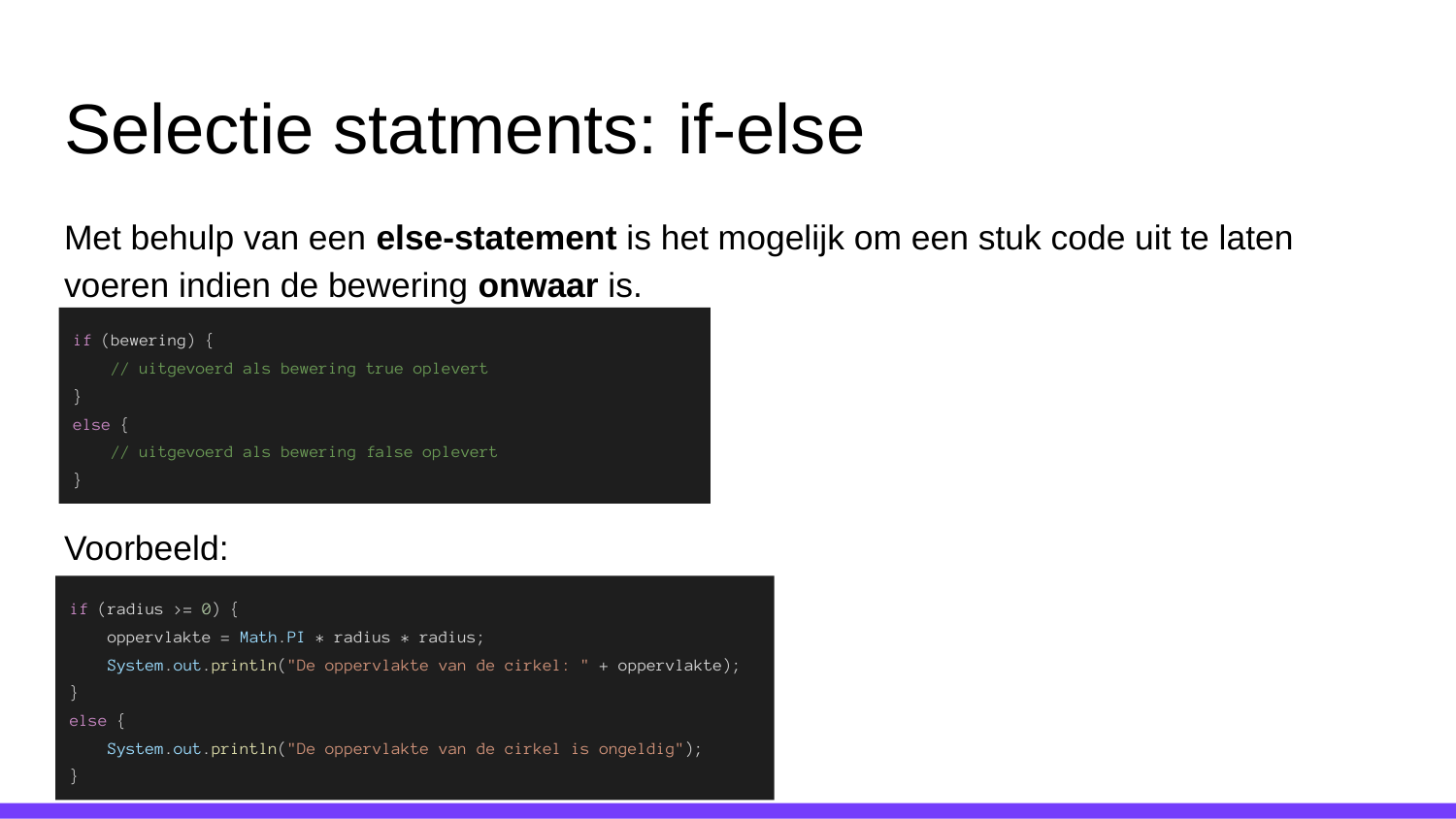

# Selectie statments: if-else
Met behulp van een else-statement is het mogelijk om een stuk code uit te laten voeren indien de bewering onwaar is.

Voorbeeld:

if (bewering) {
    // uitgevoerd als bewering true oplevert
}
else {
    // uitgevoerd als bewering false oplevert
}
if (radius >= 0) {
    oppervlakte = Math.PI * radius * radius;
    System.out.println("De oppervlakte van de cirkel: " + oppervlakte);
}
else {
    System.out.println("De oppervlakte van de cirkel is ongeldig");
}